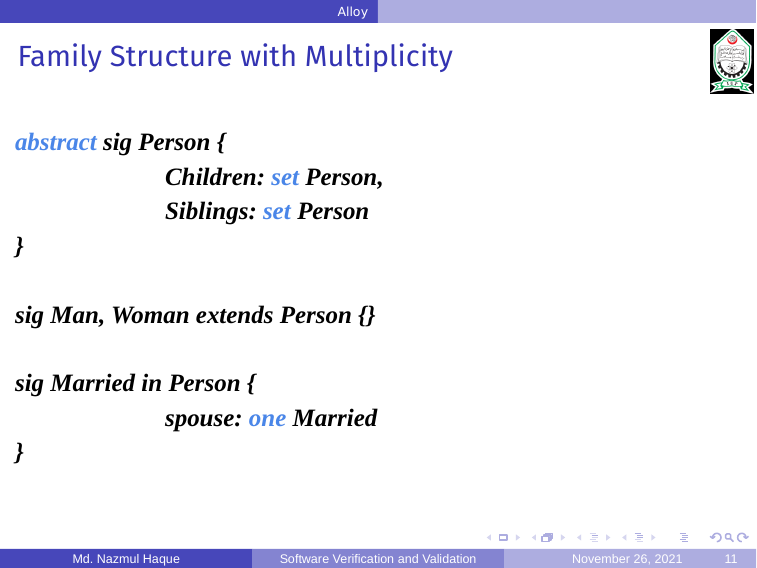

Alloy

Family Structure with Multiplicity
abstract sig Person {
	Children: set Person,
	Siblings: set Person
}

sig Man, Woman extends Person {}

sig Married in Person {
	spouse: one Married
}